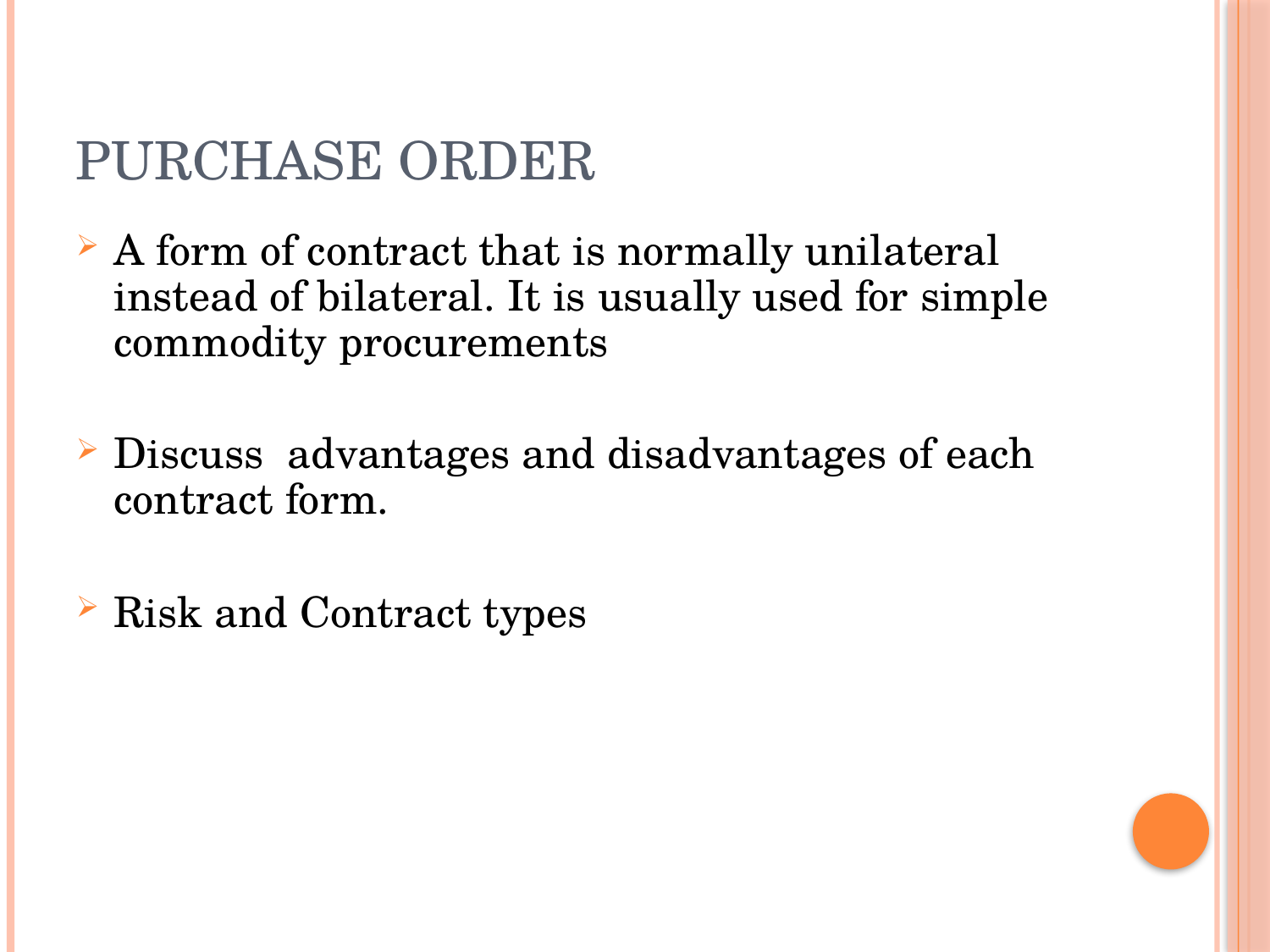

# Purchase Order
A form of contract that is normally unilateral instead of bilateral. It is usually used for simple commodity procurements

Discuss  advantages and disadvantages of each contract form.

Risk and Contract types